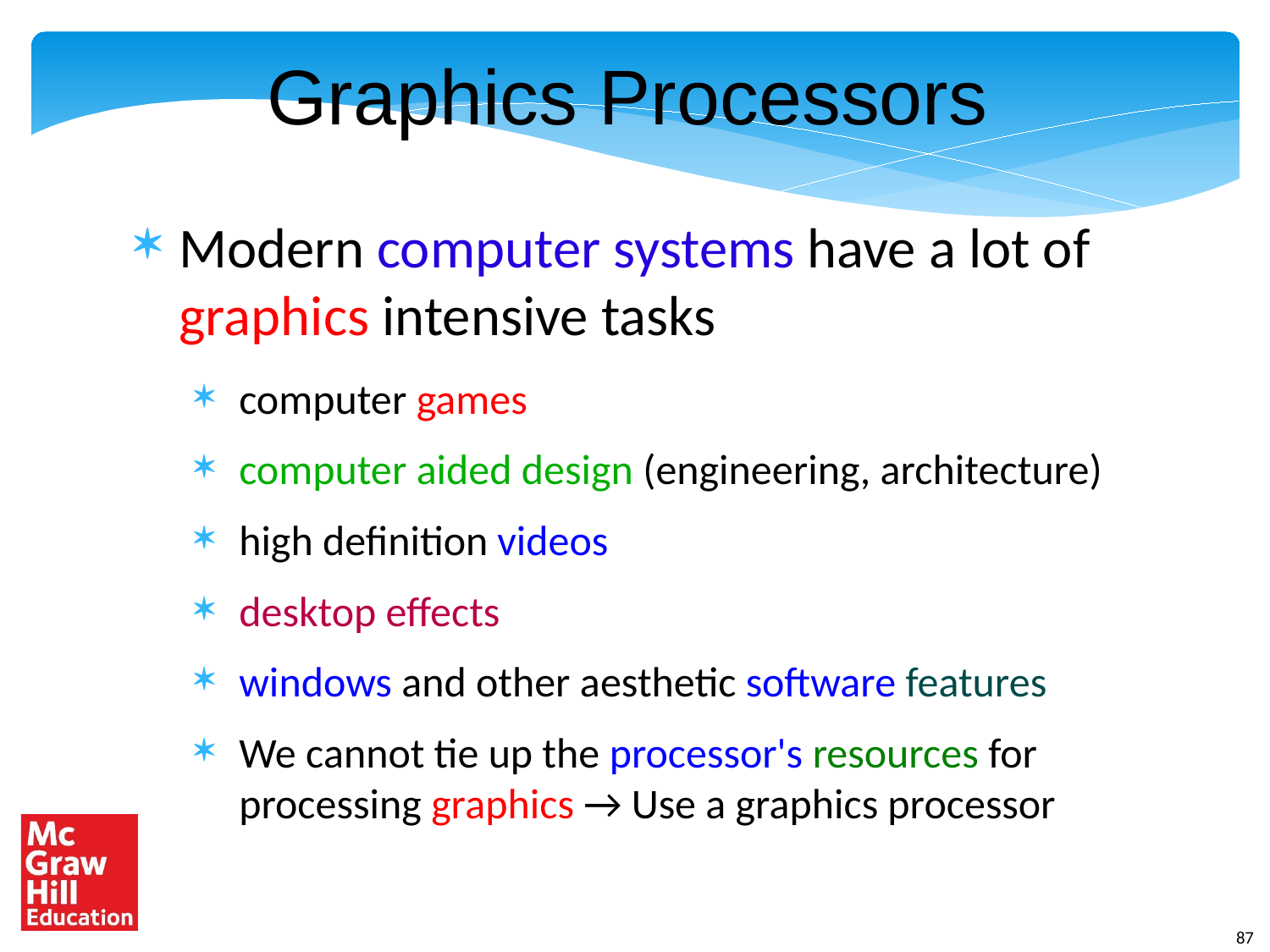

Graphics Processors
Modern computer systems have a lot of graphics intensive tasks
computer games
computer aided design (engineering, architecture)
high definition videos
desktop effects
windows and other aesthetic software features
We cannot tie up the processor's resources for processing graphics → Use a graphics processor